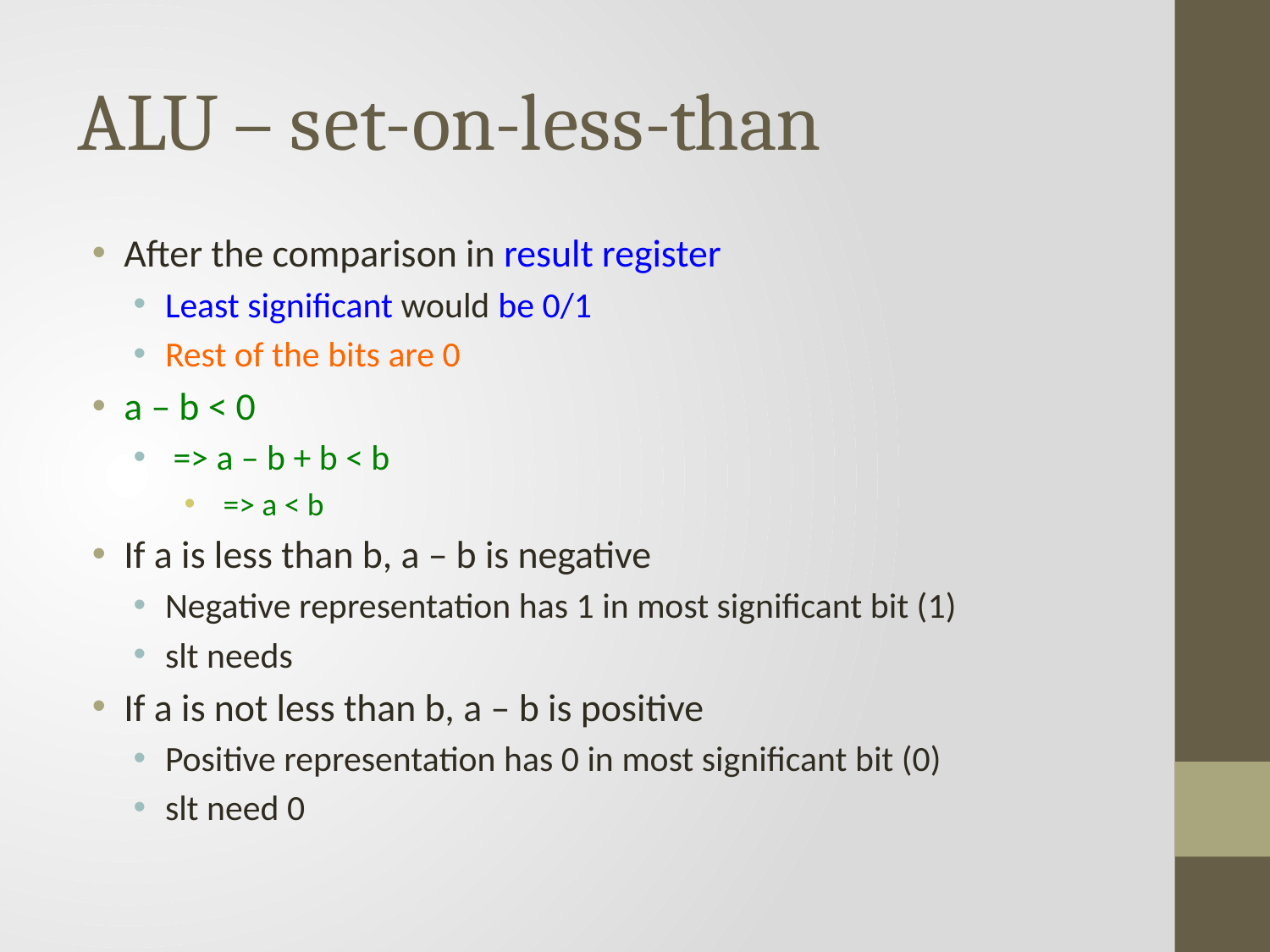

# ALU – set-on-less-than
After the comparison in result register
Least significant would be 0/1
Rest of the bits are 0
a – b < 0
 => a – b + b < b
 => a < b
If a is less than b, a – b is negative
Negative representation has 1 in most significant bit (1)
slt needs
If a is not less than b, a – b is positive
Positive representation has 0 in most significant bit (0)
slt need 0